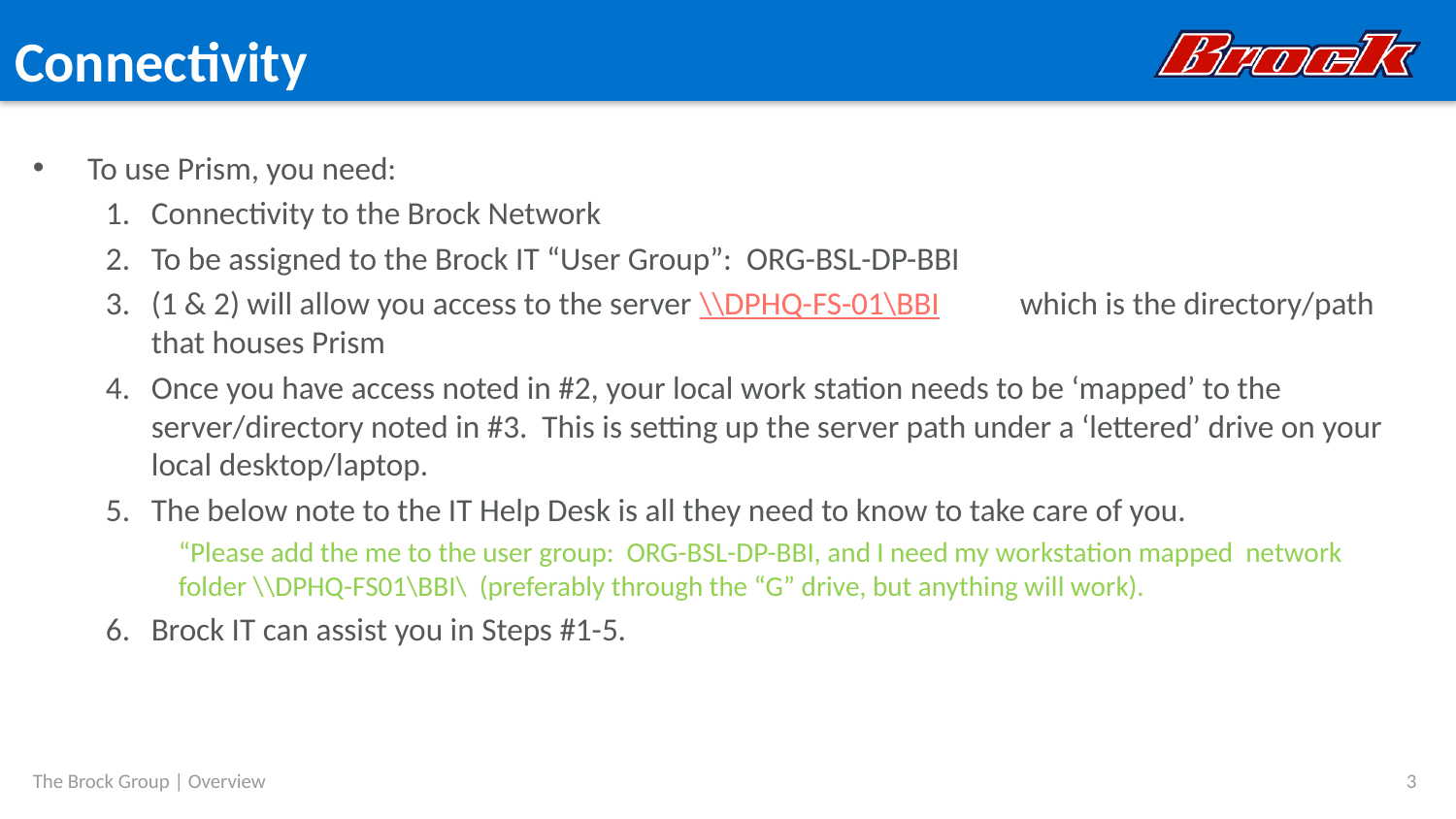

# Connectivity
To use Prism, you need:
Connectivity to the Brock Network
To be assigned to the Brock IT “User Group”:  ORG-BSL-DP-BBI
(1 & 2) will allow you access to the server \\DPHQ-FS-01\BBI           which is the directory/path that houses Prism
Once you have access noted in #2, your local work station needs to be ‘mapped’ to the server/directory noted in #3.  This is setting up the server path under a ‘lettered’ drive on your local desktop/laptop.
The below note to the IT Help Desk is all they need to know to take care of you.
“Please add the me to the user group:  ORG-BSL-DP-BBI, and I need my workstation mapped  network folder \\DPHQ-FS01\BBI\  (preferably through the “G” drive, but anything will work).
Brock IT can assist you in Steps #1-5.

The Brock Group | Overview
3